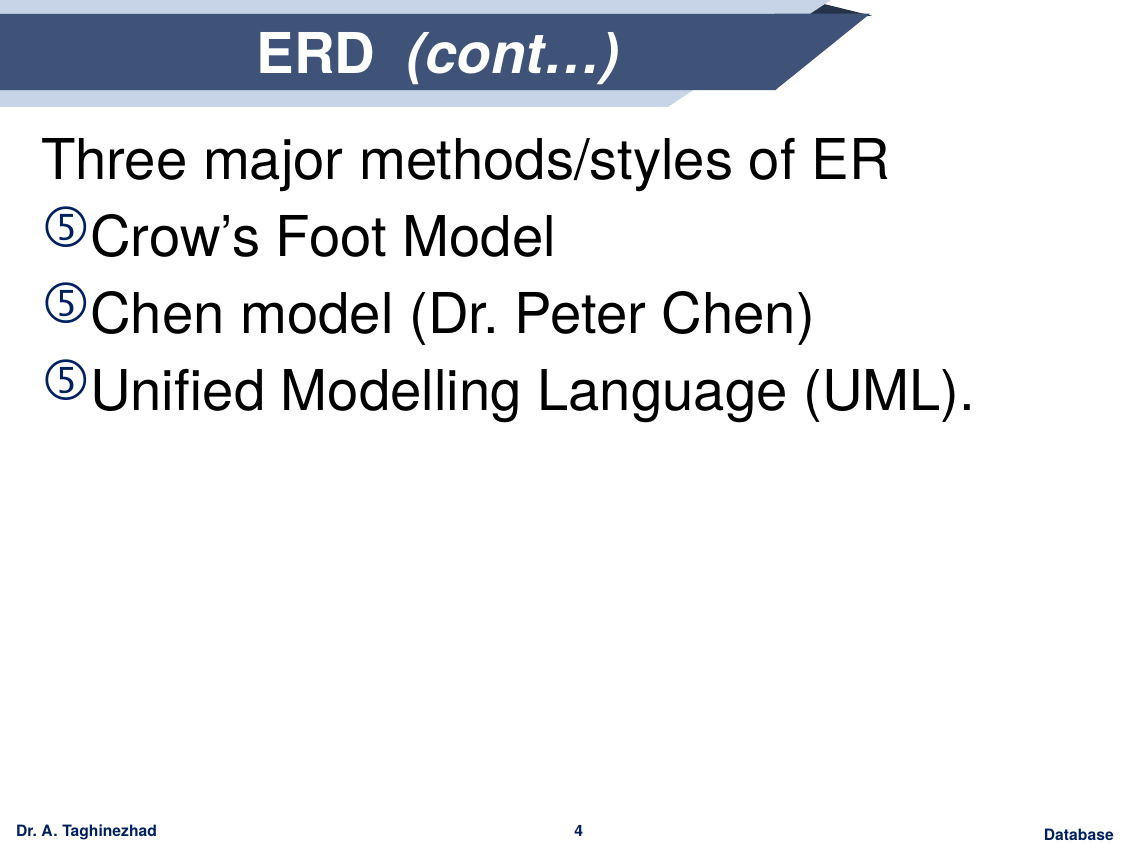

# ERD  (cont…)
Three major methods/styles of ER
Crow’s Foot Model
Chen model (Dr. Peter Chen)
Unified Modelling Language (UML).